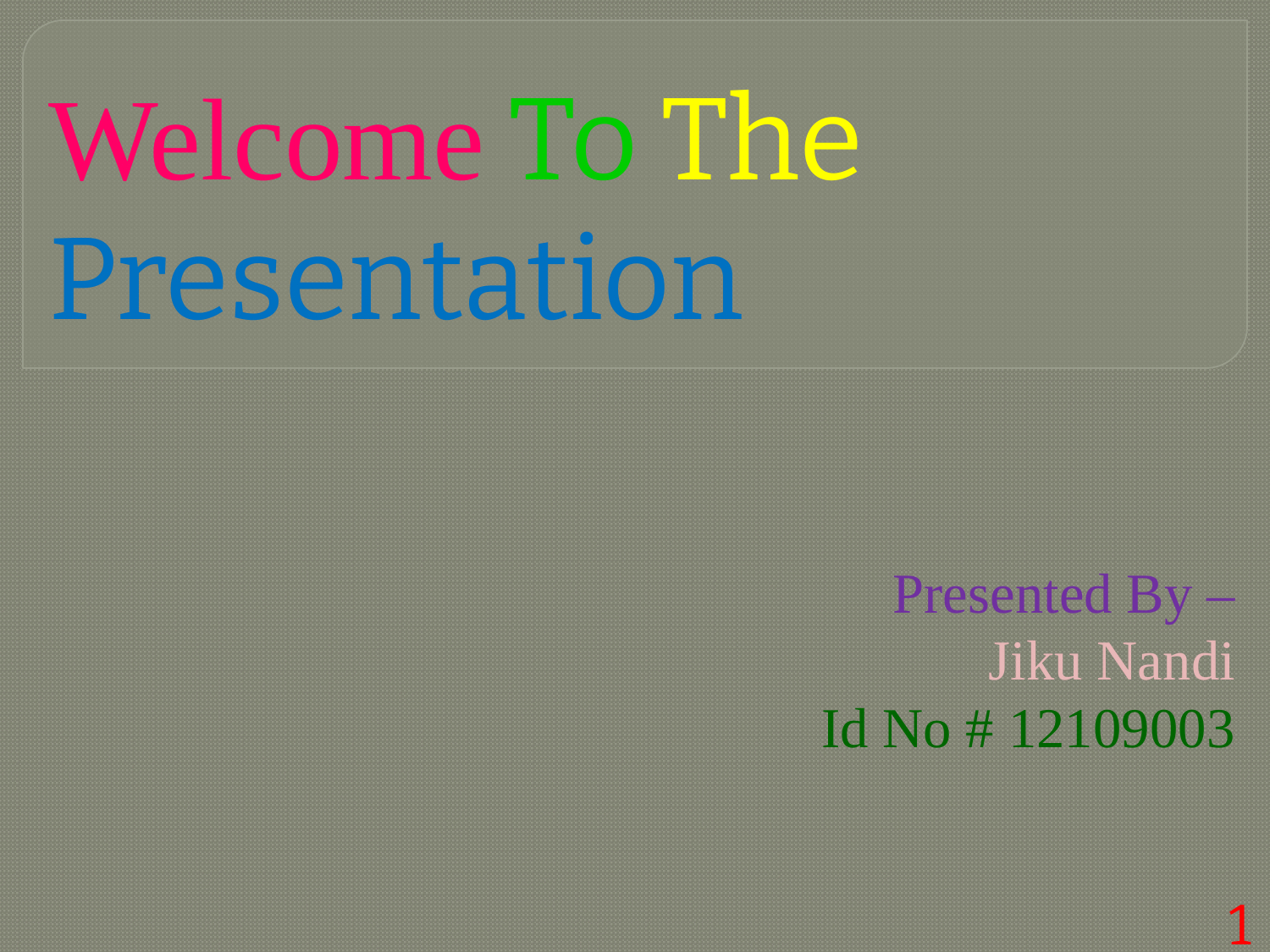

# Welcome To The Presentation
Presented By –
Jiku Nandi
Id No # 12109003
1